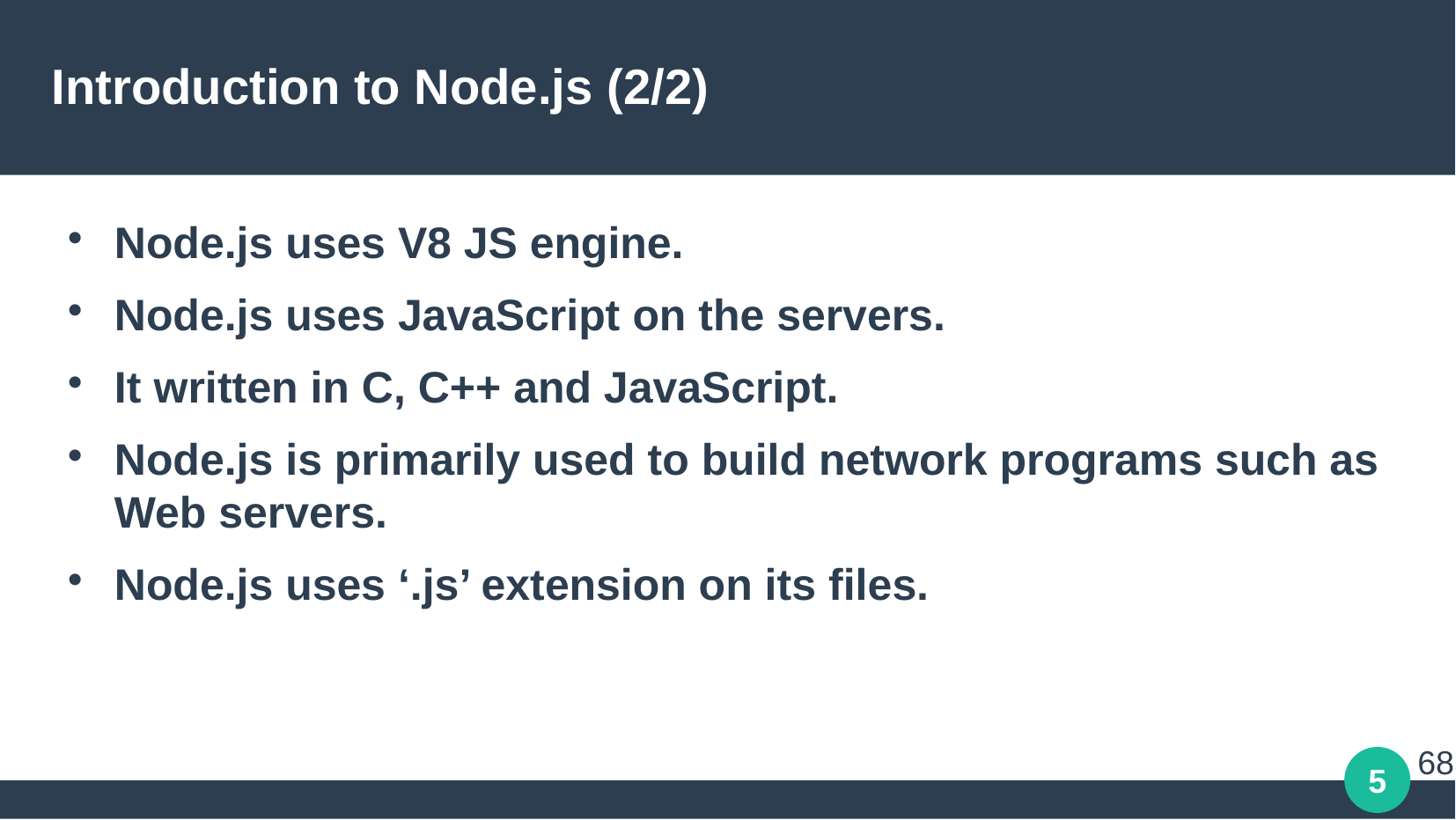

# Introduction to Node.js (2/2)
Node.js uses V8 JS engine.
Node.js uses JavaScript on the servers.
It written in C, C++ and JavaScript.
Node.js is primarily used to build network programs such as Web servers.
Node.js uses ‘.js’ extension on its files.
68